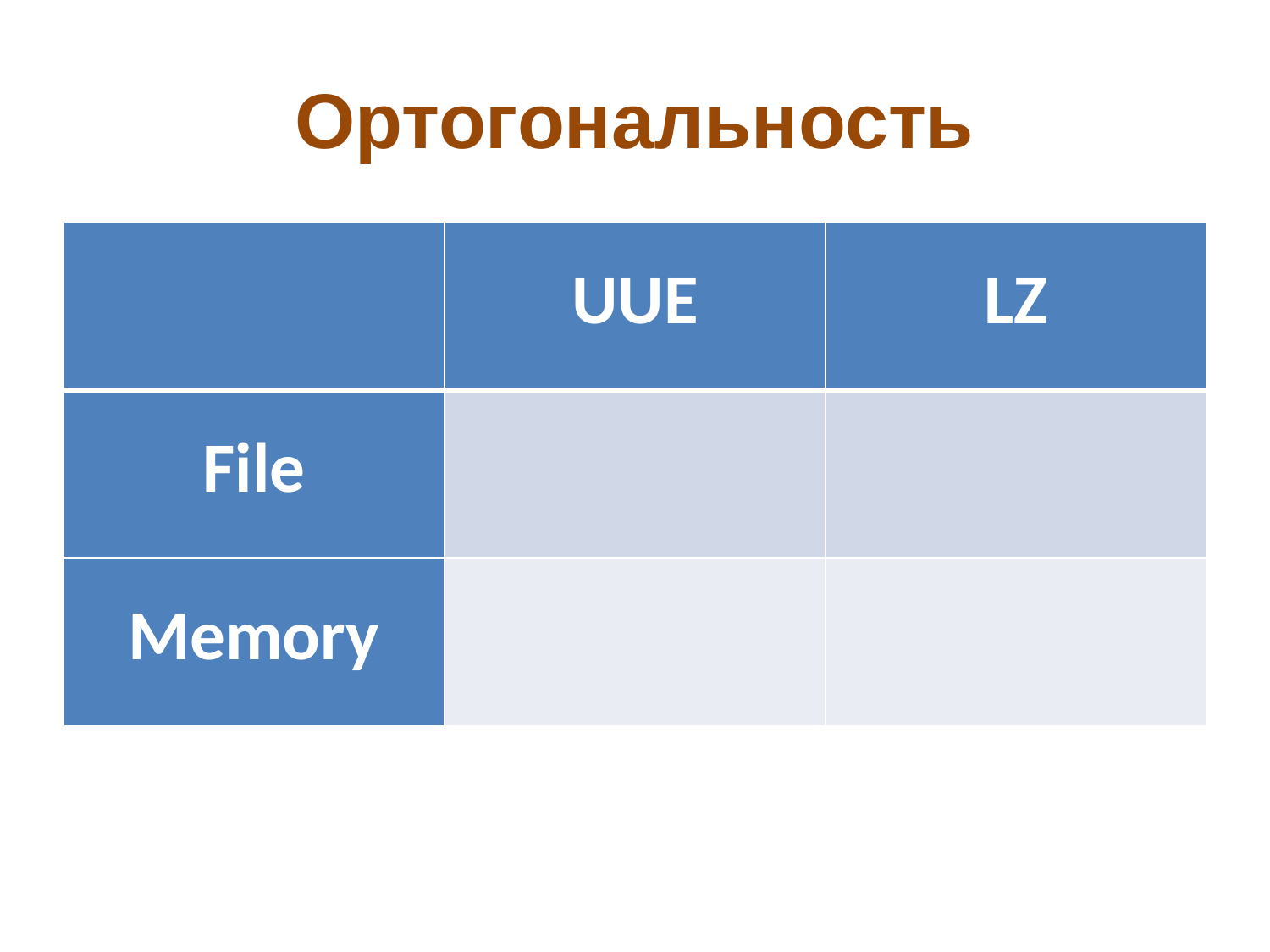

# Ортогональность
|  | UUE | LZ |
| --- | --- | --- |
| File |  |  |
| Memory |  |  |